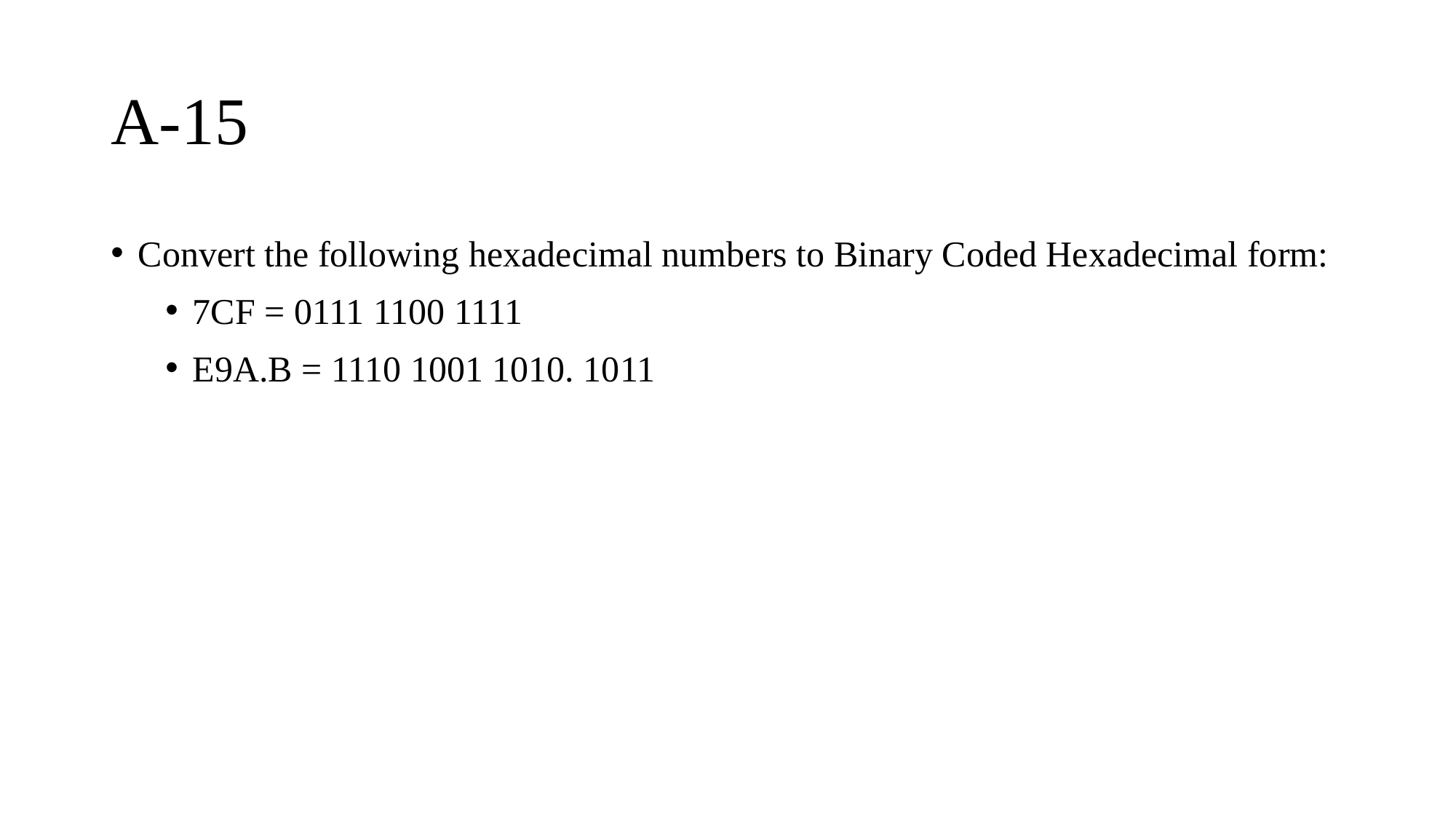

# A-15
Convert the following hexadecimal numbers to Binary Coded Hexadecimal form:
7CF = 0111 1100 1111
E9A.B = 1110 1001 1010. 1011